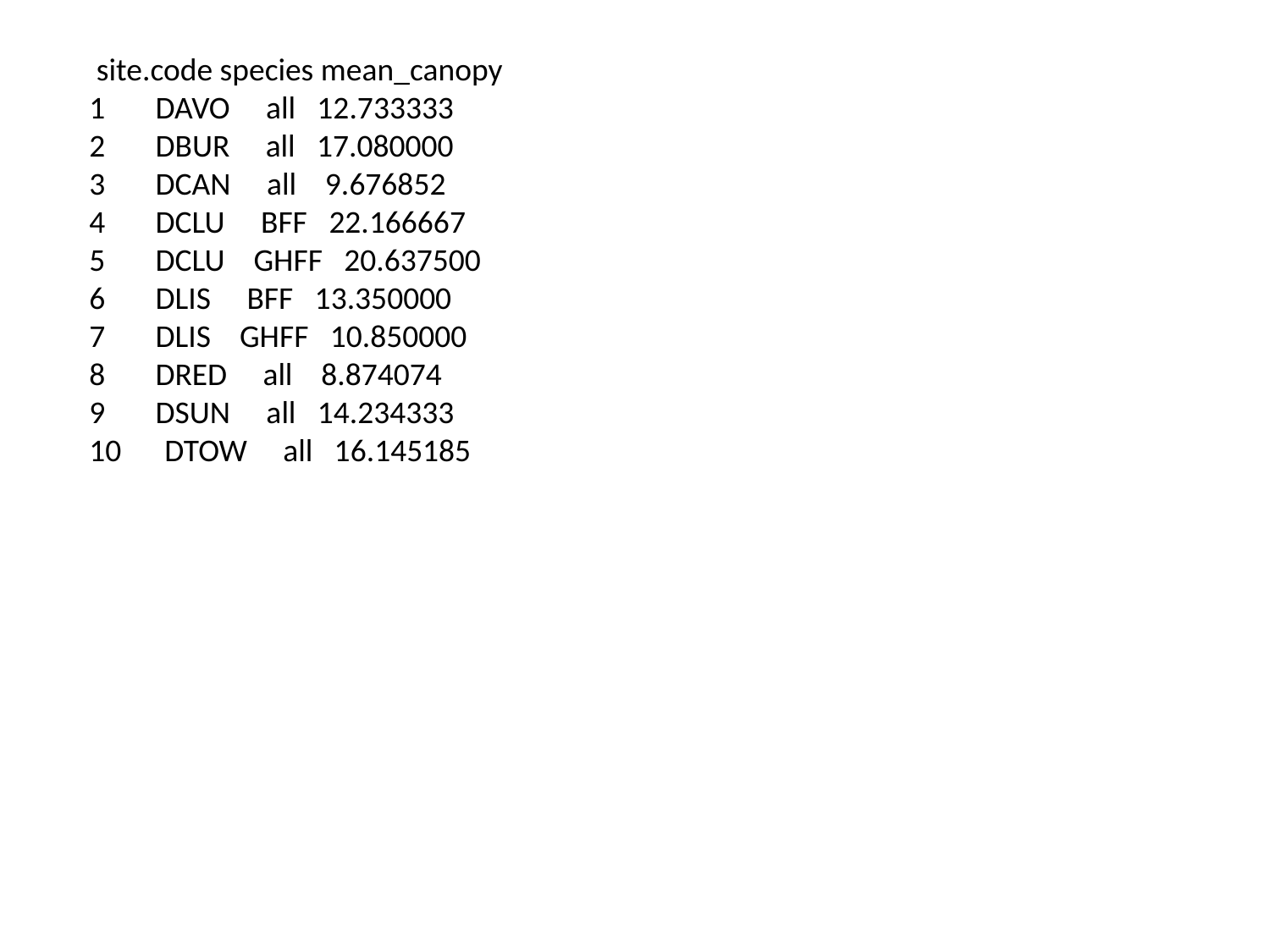

site.code species mean_canopy
1       DAVO     all   12.733333
2       DBUR     all   17.080000
3       DCAN     all    9.676852
4       DCLU     BFF   22.166667
5       DCLU    GHFF   20.637500
6       DLIS     BFF   13.350000
7       DLIS    GHFF   10.850000
8       DRED     all    8.874074
9       DSUN     all   14.234333
10      DTOW     all   16.145185